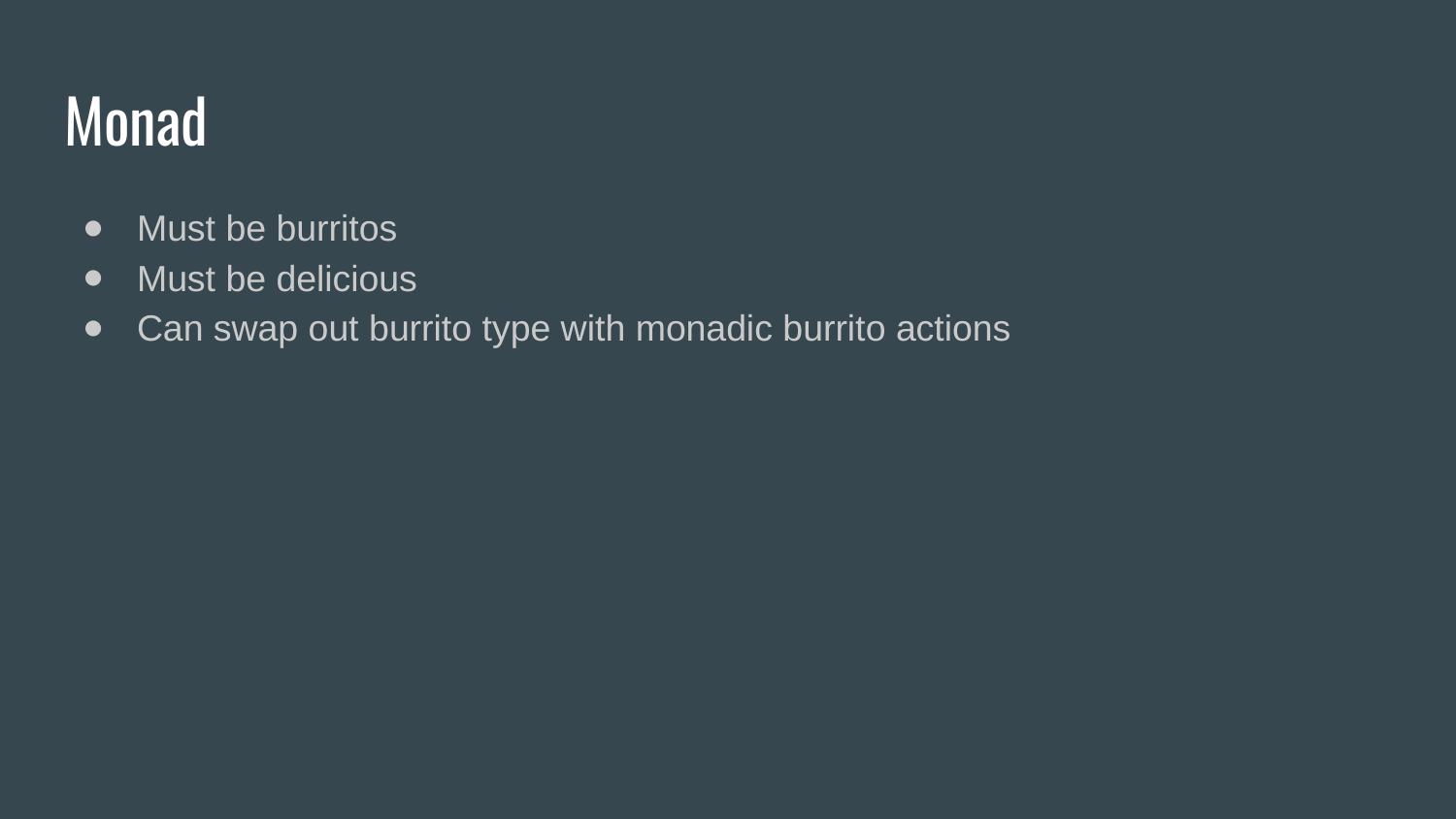

# Monad
Must be burritos
Must be delicious
Can swap out burrito type with monadic burrito actions